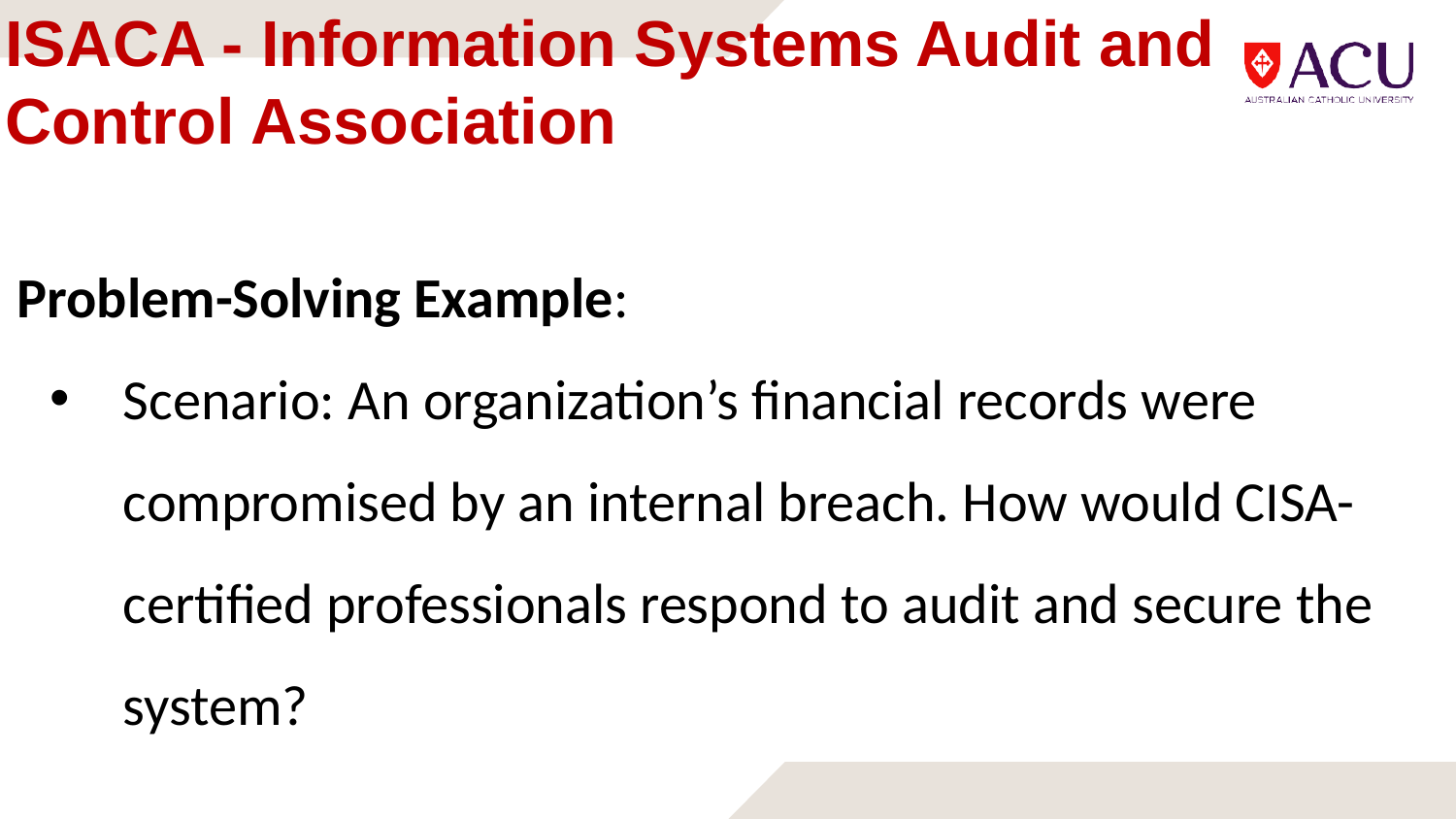

# ISACA - Information Systems Audit and Control Association
Problem-Solving Example:
Scenario: An organization’s financial records were compromised by an internal breach. How would CISA-certified professionals respond to audit and secure the system?